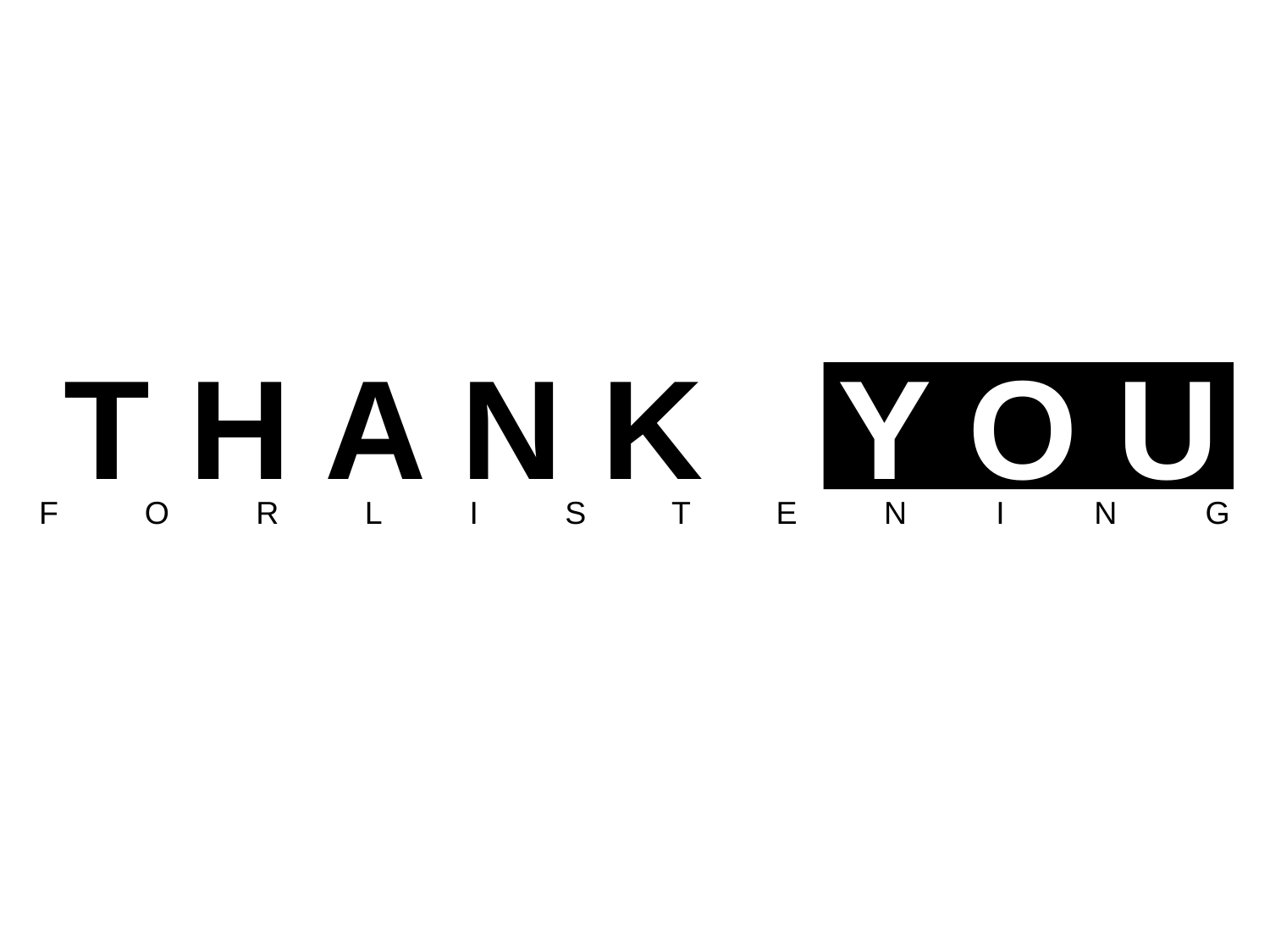

Y O U

T H A N K
F
O
R
L
I
S
T
E
N
I
N
G